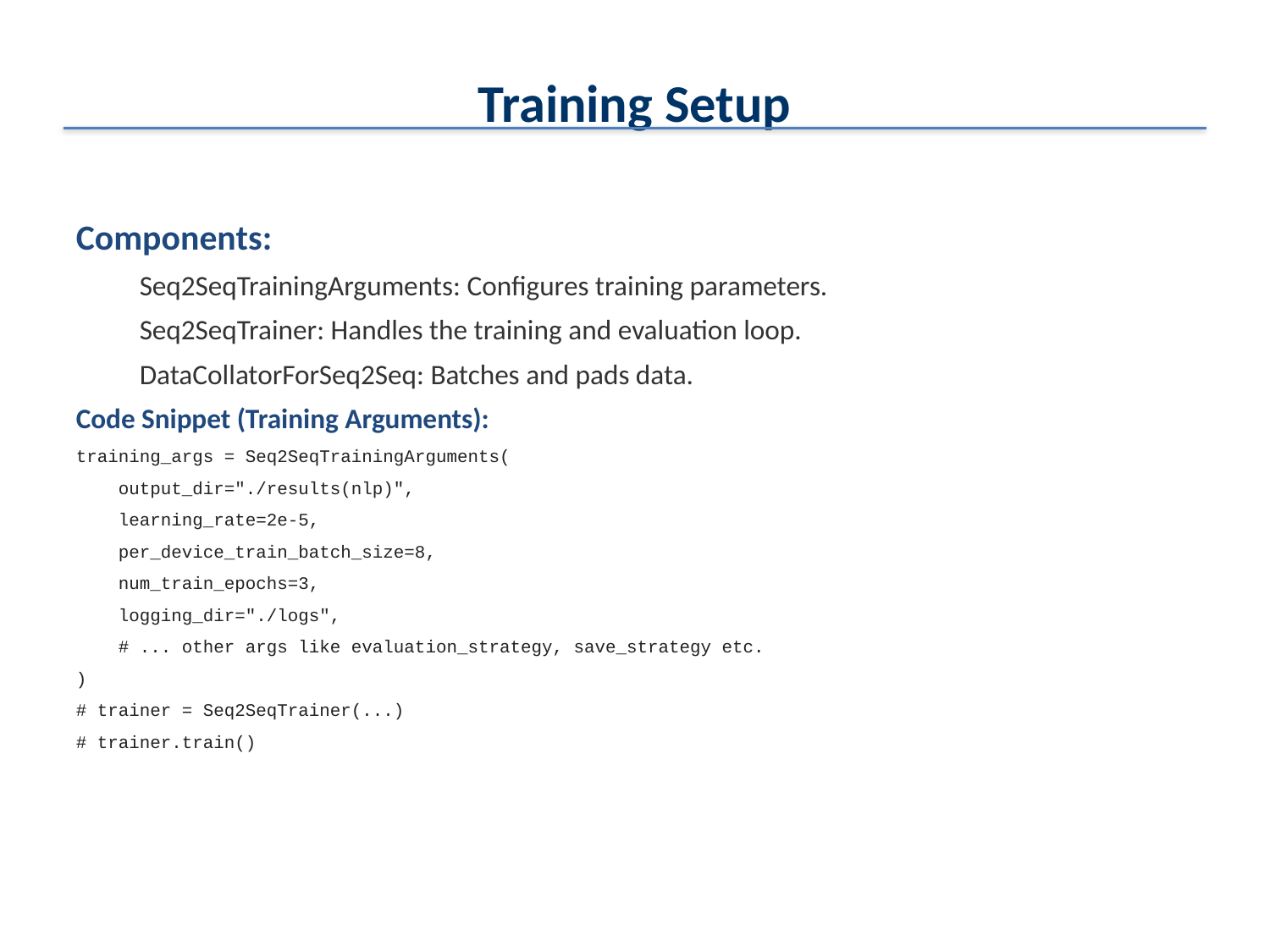

Training Setup

Components:
Seq2SeqTrainingArguments: Configures training parameters.
Seq2SeqTrainer: Handles the training and evaluation loop.
DataCollatorForSeq2Seq: Batches and pads data.
Code Snippet (Training Arguments):
training_args = Seq2SeqTrainingArguments(
    output_dir="./results(nlp)",
    learning_rate=2e-5,
    per_device_train_batch_size=8,
    num_train_epochs=3,
    logging_dir="./logs",
    # ... other args like evaluation_strategy, save_strategy etc.
)
# trainer = Seq2SeqTrainer(...)
# trainer.train()